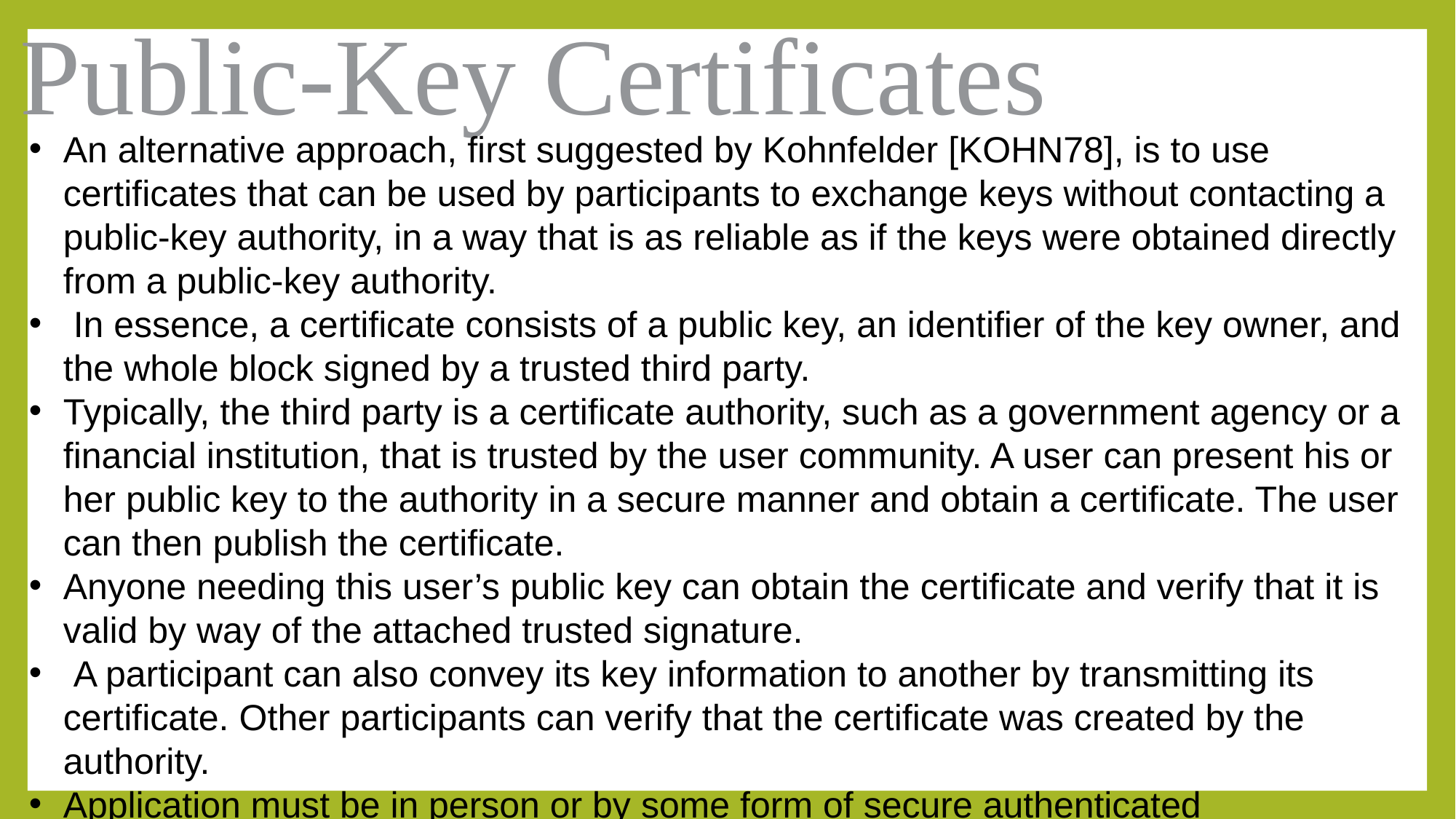

Public-Key Certificates

An alternative approach, first suggested by Kohnfelder [KOHN78], is to use certificates that can be used by participants to exchange keys without contacting a public-key authority, in a way that is as reliable as if the keys were obtained directly from a public-key authority.
 In essence, a certificate consists of a public key, an identifier of the key owner, and the whole block signed by a trusted third party.
Typically, the third party is a certificate authority, such as a government agency or a financial institution, that is trusted by the user community. A user can present his or her public key to the authority in a secure manner and obtain a certificate. The user can then publish the certificate.
Anyone needing this user’s public key can obtain the certificate and verify that it is valid by way of the attached trusted signature.
 A participant can also convey its key information to another by transmitting its certificate. Other participants can verify that the certificate was created by the authority.
Application must be in person or by some form of secure authenticated communication.